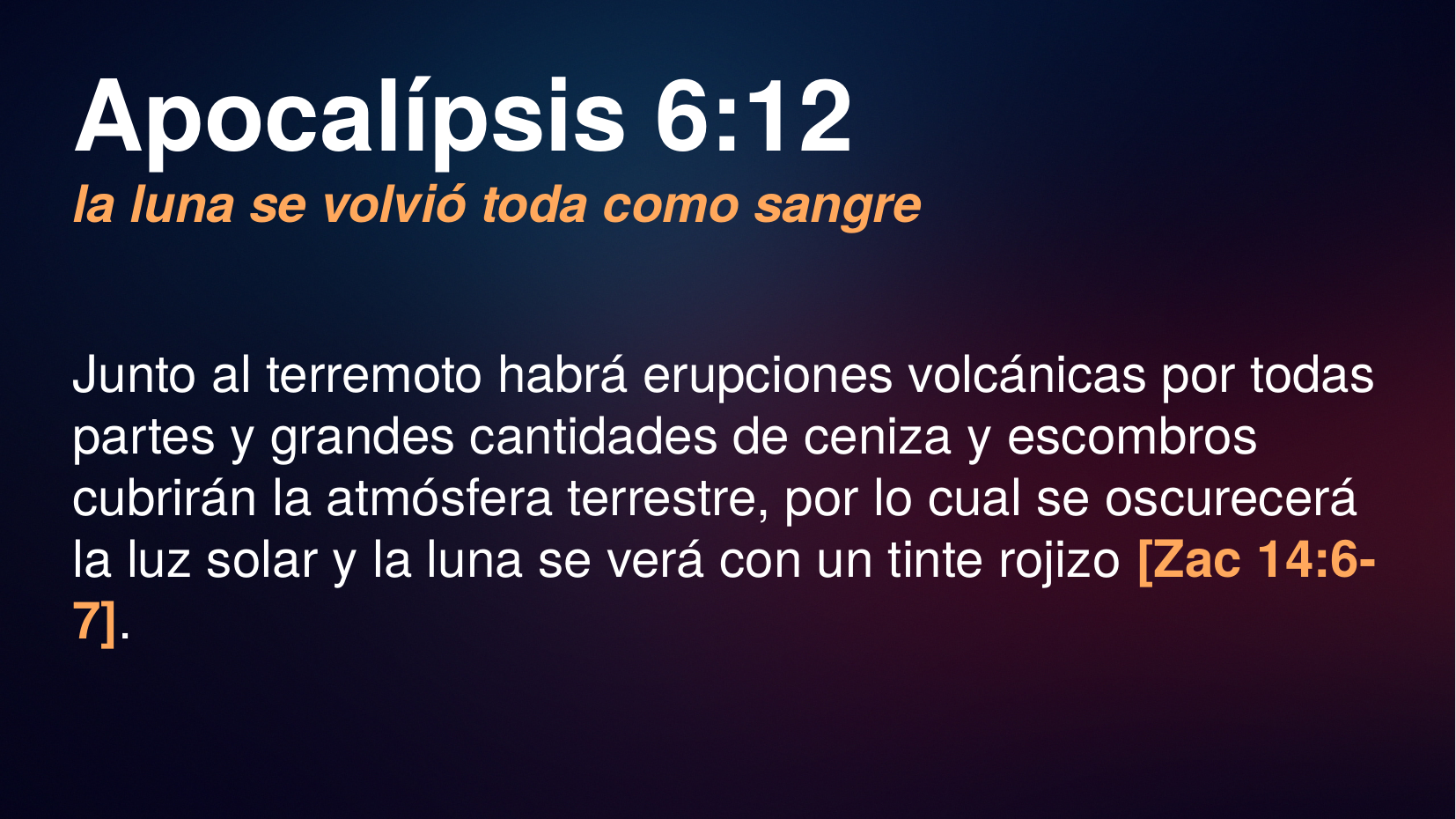

# Apocalípsis 6:12 la luna se volvió toda como sangre
Junto al terremoto habrá erupciones volcánicas por todas partes y grandes cantidades de ceniza y escombros cubrirán la atmósfera terrestre, por lo cual se oscurecerá la luz solar y la luna se verá con un tinte rojizo [Zac 14:6-7].